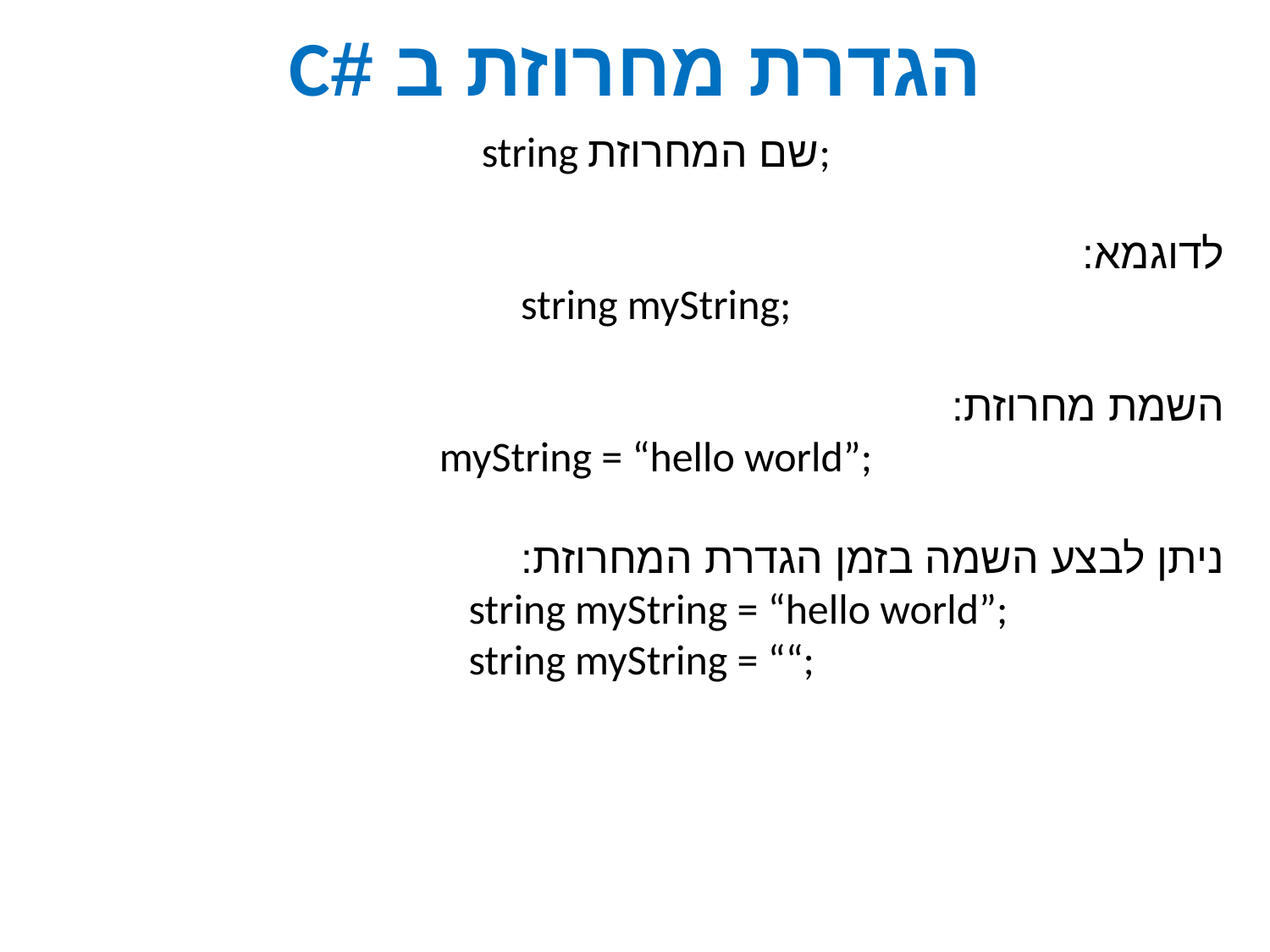

הגדרת מחרוזת ב #C
string שם המחרוזת;

לדוגמא:
string myString;

השמת מחרוזת:
myString = “hello world”;

ניתן לבצע השמה בזמן הגדרת המחרוזת:
string myString = “hello world”;
string myString = ““;